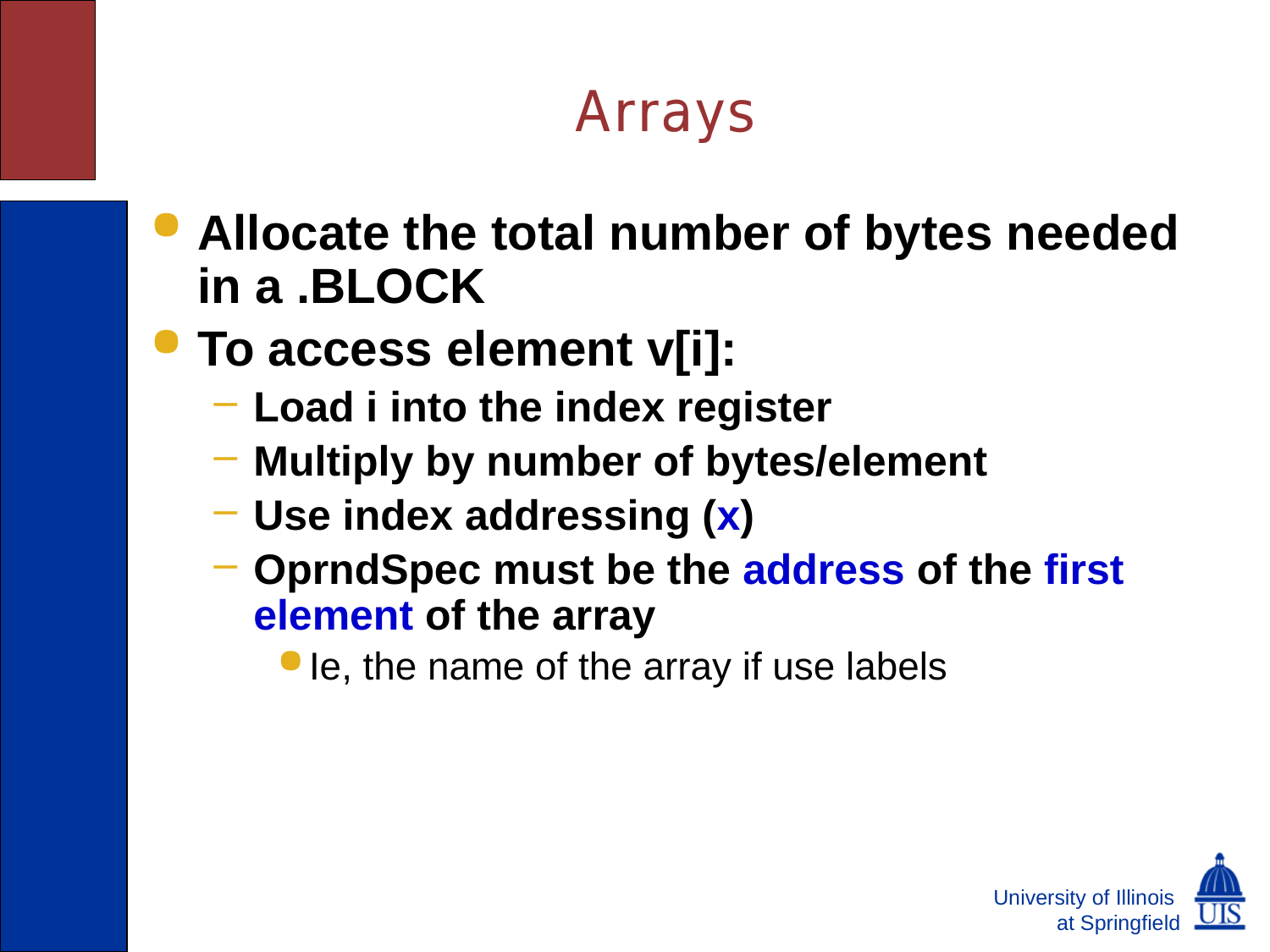

# Arrays
Allocate the total number of bytes needed in a .BLOCK
To access element v[i]:
Load i into the index register
Multiply by number of bytes/element
Use index addressing (x)
OprndSpec must be the address of the first element of the array
Ie, the name of the array if use labels